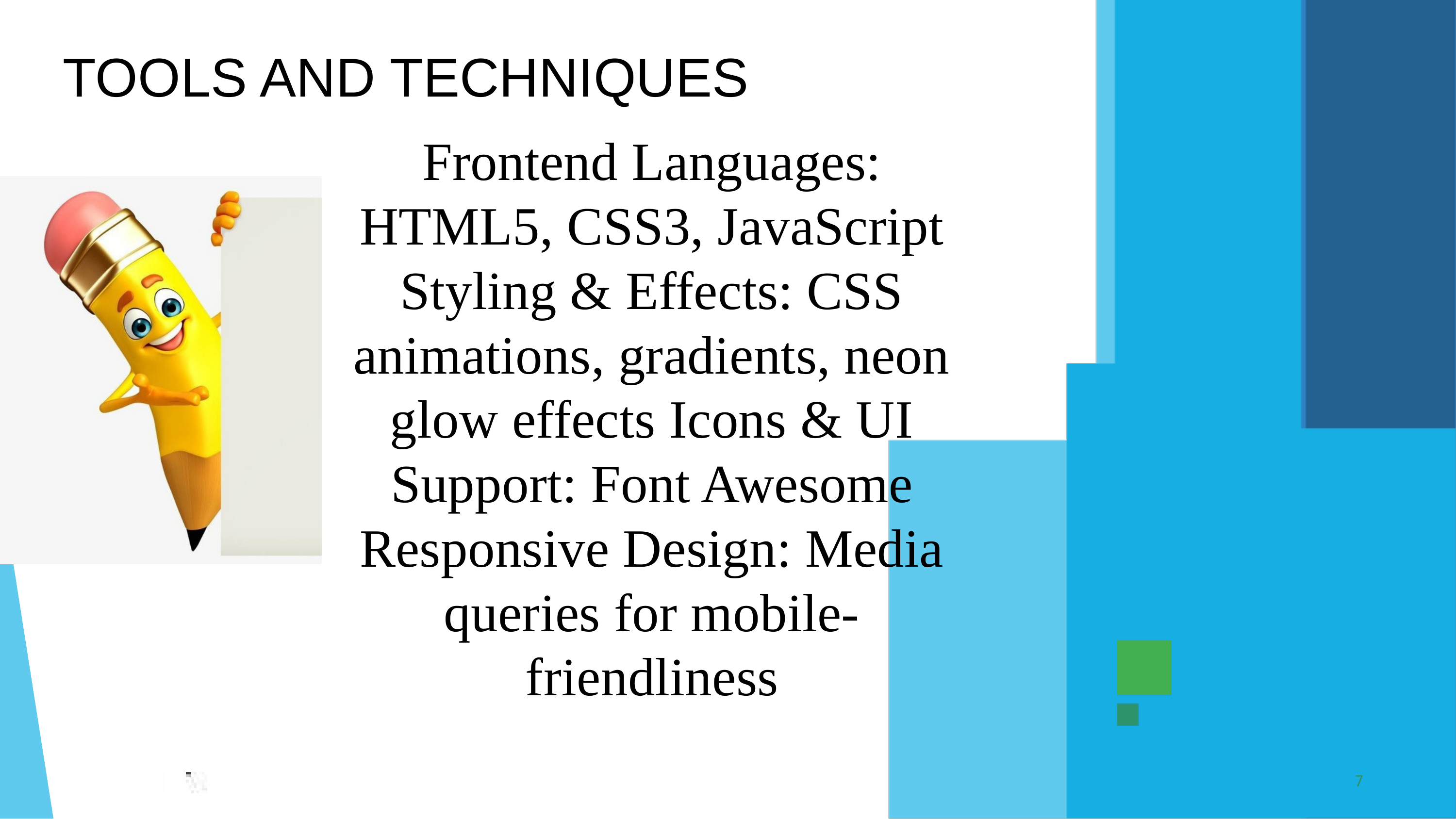

TOOLS AND TECHNIQUES
Frontend Languages: HTML5, CSS3, JavaScript Styling & Effects: CSS animations, gradients, neon glow effects Icons & UI Support: Font Awesome Responsive Design: Media queries for mobile- friendliness

7